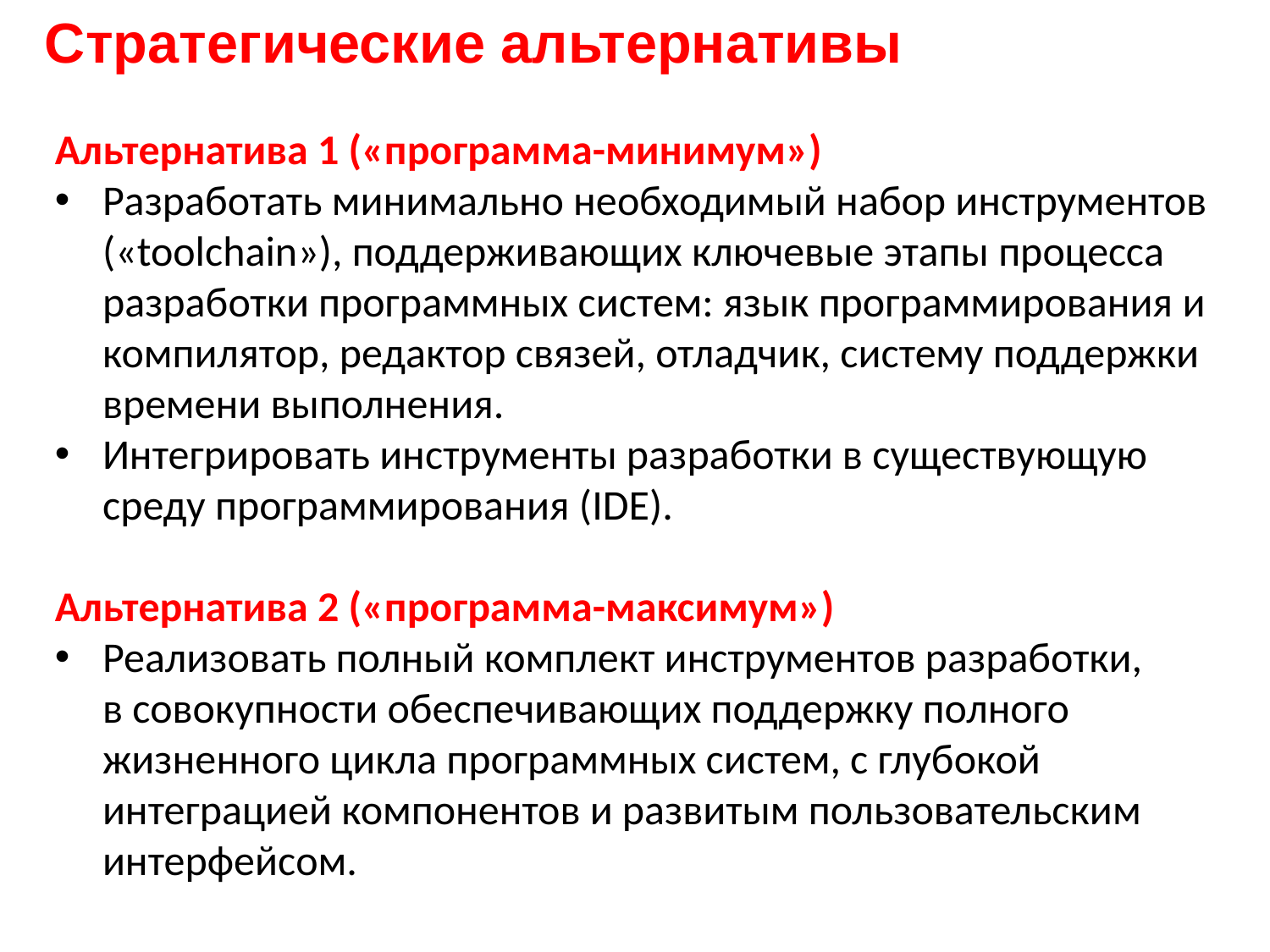

Стратегические альтернативы
Альтернатива 1 («программа-минимум»)
Разработать минимально необходимый набор инструментов («toolchain»), поддерживающих ключевые этапы процесса разработки программных систем: язык программирования и компилятор, редактор связей, отладчик, систему поддержки времени выполнения.
Интегрировать инструменты разработки в существующую среду программирования (IDE).

Альтернатива 2 («программа-максимум»)
Реализовать полный комплект инструментов разработки,
в совокупности обеспечивающих поддержку полного жизненного цикла программных систем, с глубокой интеграцией компонентов и развитым пользовательским интерфейсом.